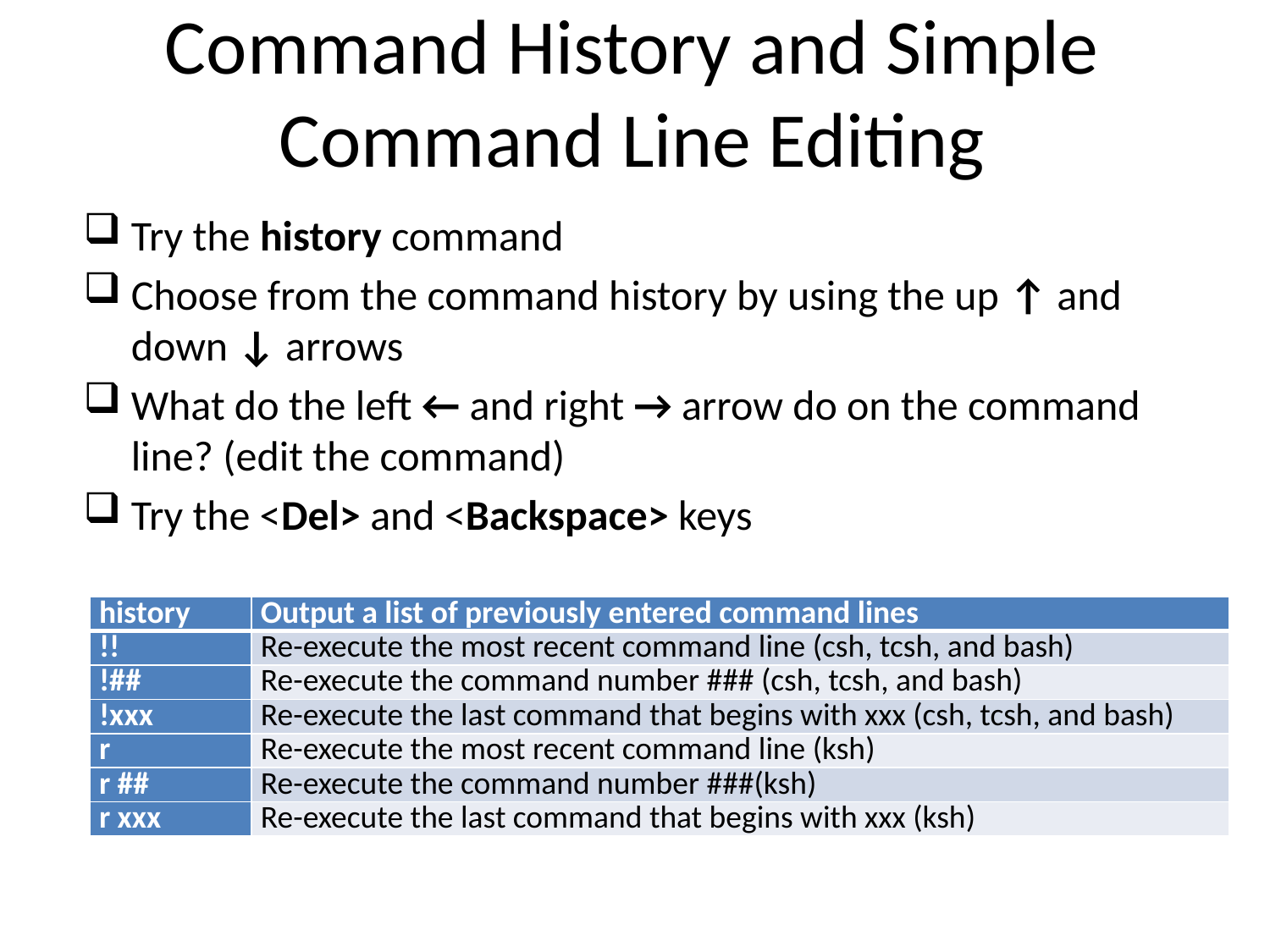

# Command History and Simple Command Line Editing
Try the history command
Choose from the command history by using the up ↑ and down ↓ arrows
What do the left ← and right → arrow do on the command line? (edit the command)
Try the <Del> and <Backspace> keys
| history | Output a list of previously entered command lines |
| --- | --- |
| !! | Re-execute the most recent command line (csh, tcsh, and bash) |
| !## | Re-execute the command number ### (csh, tcsh, and bash) |
| !xxx | Re-execute the last command that begins with xxx (csh, tcsh, and bash) |
| r | Re-execute the most recent command line (ksh) |
| r ## | Re-execute the command number ###(ksh) |
| r xxx | Re-execute the last command that begins with xxx (ksh) |